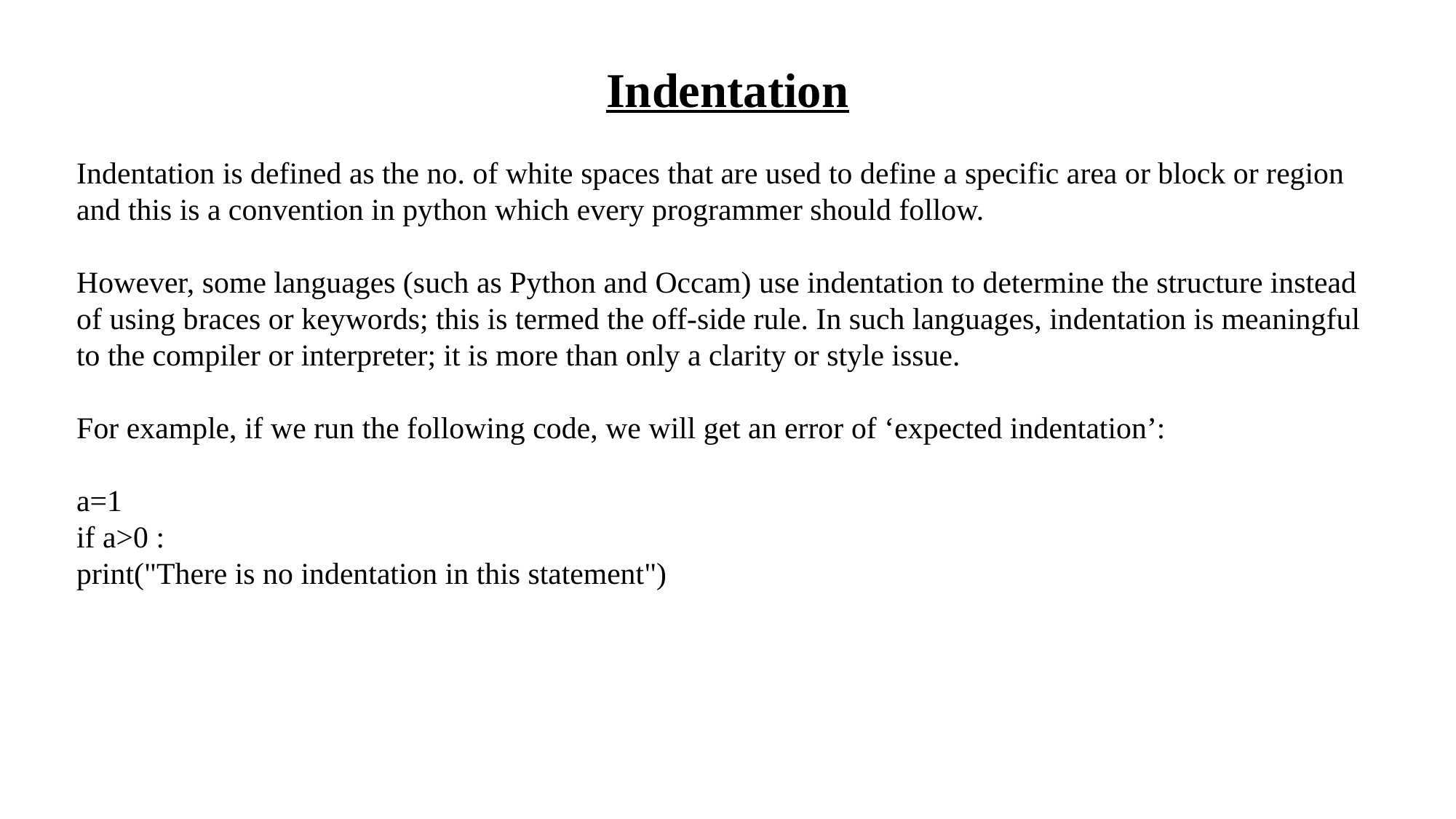

Indentation

Indentation is defined as the no. of white spaces that are used to define a specific area or block or region and this is a convention in python which every programmer should follow.

However, some languages (such as Python and Occam) use indentation to determine the structure instead of using braces or keywords; this is termed the off-side rule. In such languages, indentation is meaningful to the compiler or interpreter; it is more than only a clarity or style issue.

For example, if we run the following code, we will get an error of ‘expected indentation’:

a=1
if a>0 :
print("There is no indentation in this statement")